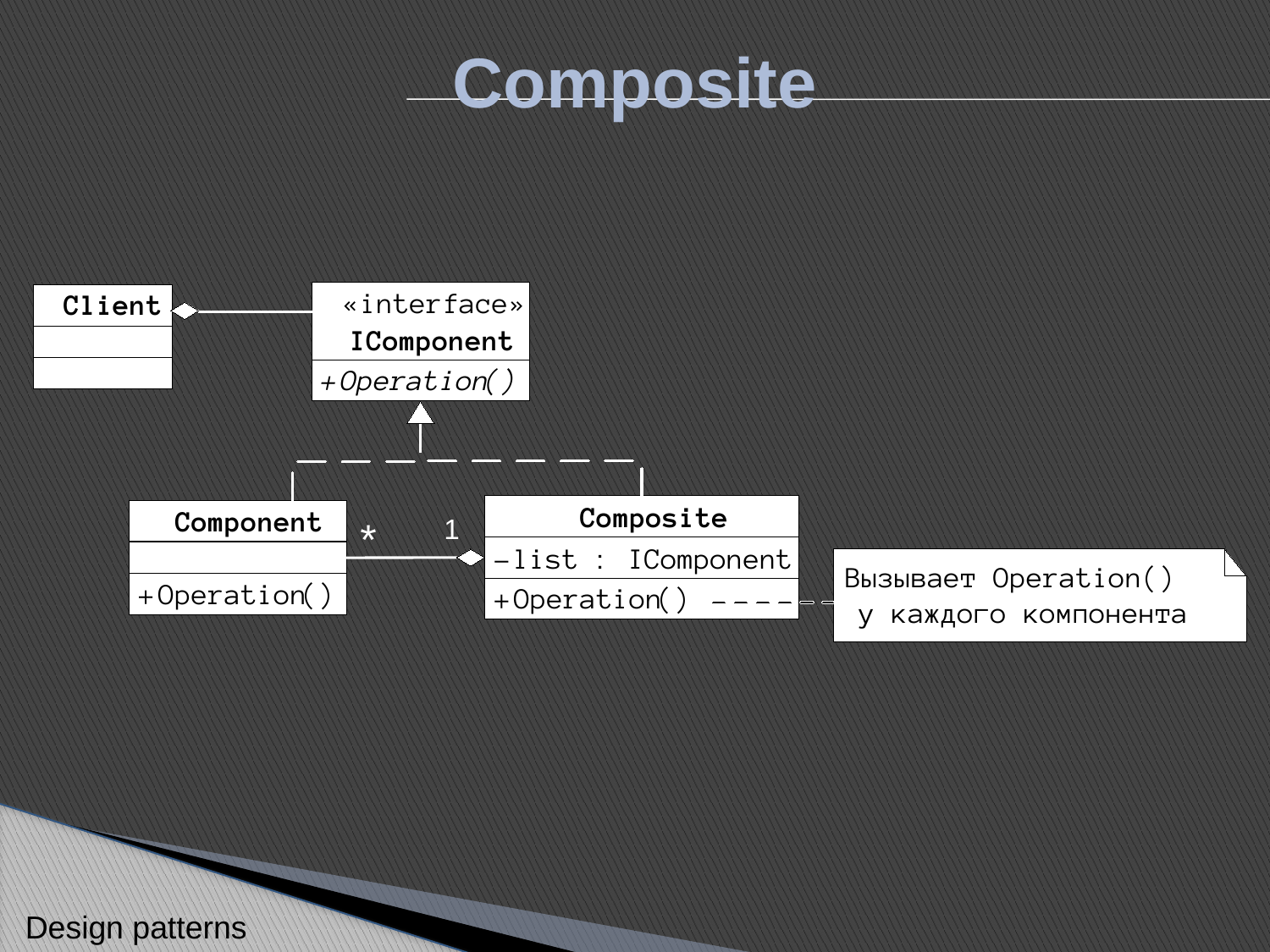

Composite

«interface»

Client

IComponent

+
Operation
()

Composite

Component
1
*

-
list
:
IComponent

Вызывает Operation()

+
Operation
()

+
Operation
()
у каждого компонента

Design patterns